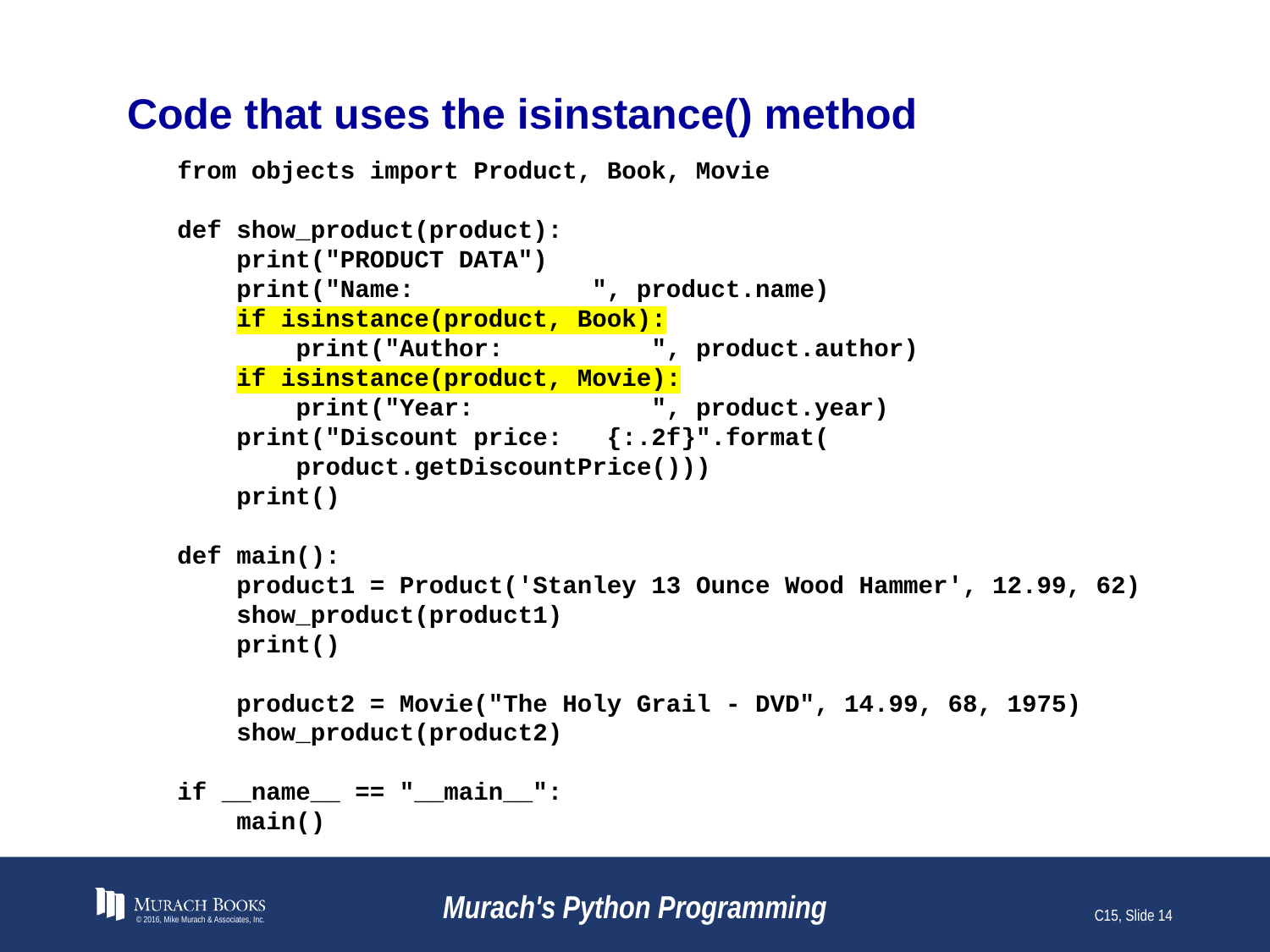

# Code that uses the isinstance() method
from objects import Product, Book, Movie

def show_product(product):
    print("PRODUCT DATA")
    print("Name:            ", product.name)
    if isinstance(product, Book):
        print("Author:          ", product.author)
    if isinstance(product, Movie):
        print("Year:            ", product.year)
    print("Discount price:   {:.2f}".format(
        product.getDiscountPrice()))
    print()

def main():
    product1 = Product('Stanley 13 Ounce Wood Hammer', 12.99, 62)
    show_product(product1)
    print()

    product2 = Movie("The Holy Grail - DVD", 14.99, 68, 1975)
    show_product(product2)

if __name__ == "__main__":
    main()

© 2016, Mike Murach & Associates, Inc.
Murach's Python Programming

C15, Slide 14